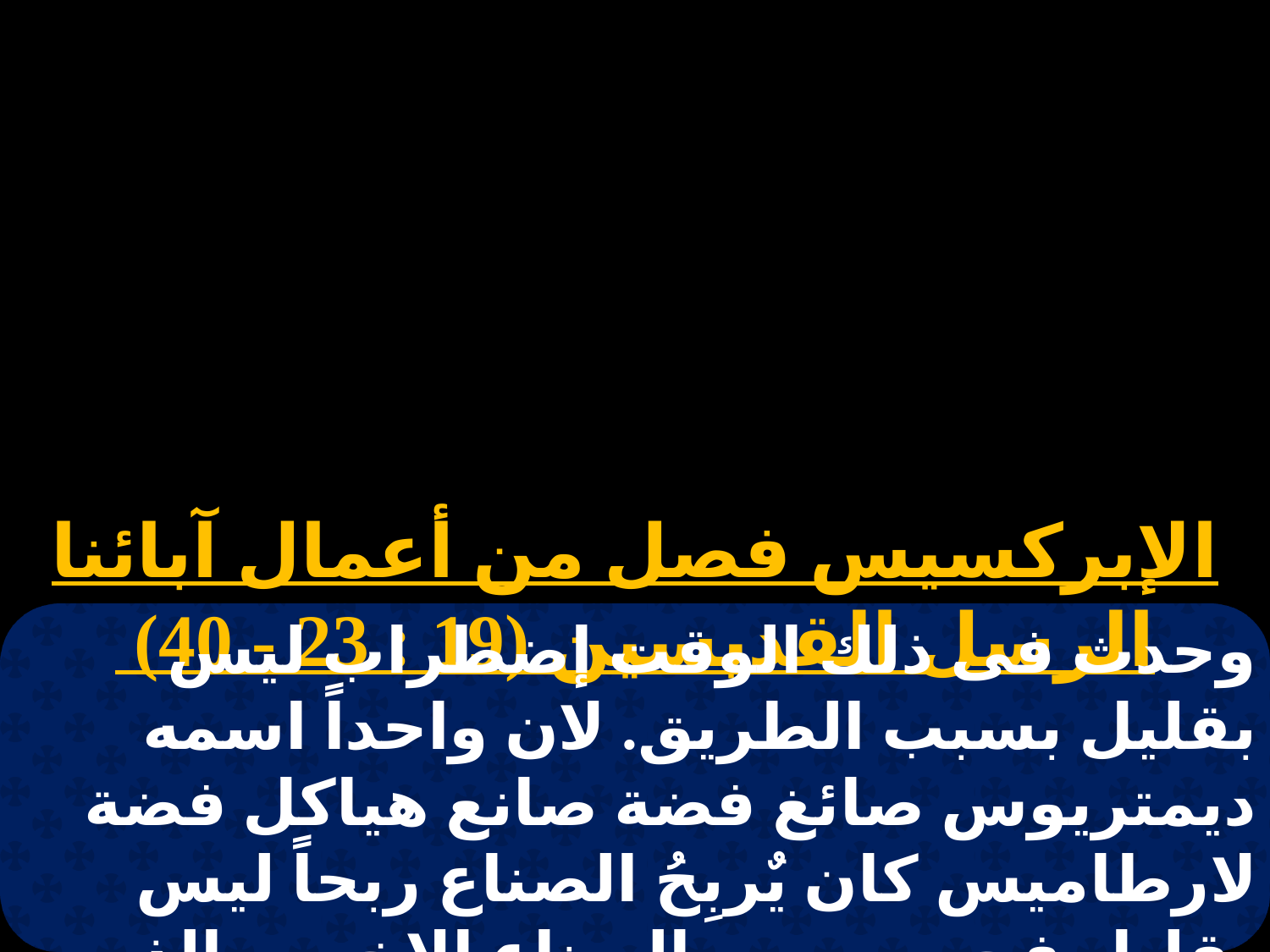

الإبركسيس فصل من أعمال آبائنا الرسل القديسين (19 : 23 - 40)
وحدث فى ذلك الوقت إضطراب ليس بقليل بسبب الطريق. لان واحداً اسمه ديمتريوس صائغ فضة صانع هياكل فضة لارطاميس كان يٌربِحُ الصناع ربحاً ليس بقليل فجمعهم مع الصناع الاخرين الذين حوله و قال لهم ايها